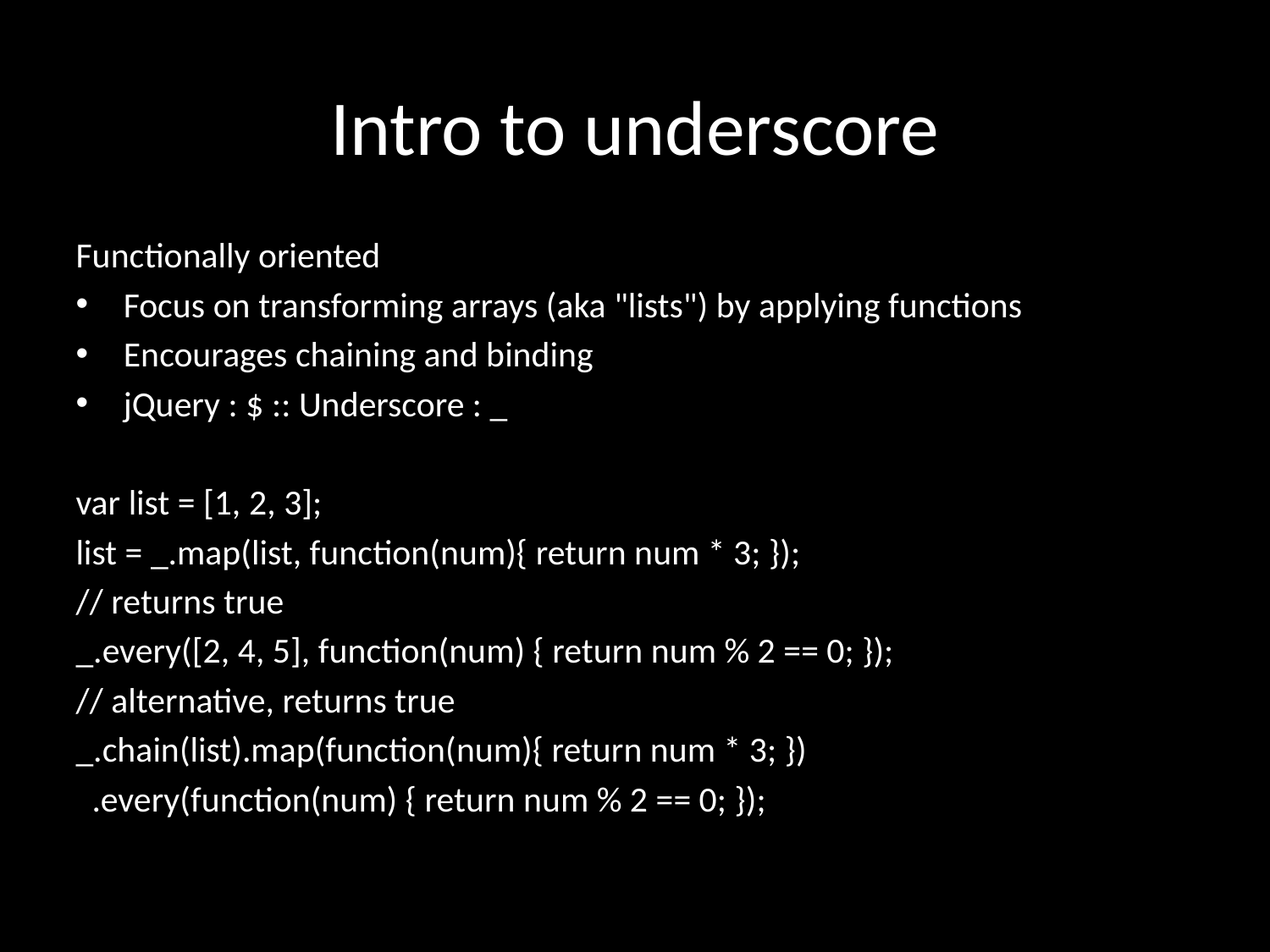

# Intro to underscore
Functionally oriented
Focus on transforming arrays (aka "lists") by applying functions
Encourages chaining and binding
jQuery : $ :: Underscore : _

var list = [1, 2, 3];
list = _.map(list, function(num){ return num * 3; });
// returns true
_.every([2, 4, 5], function(num) { return num % 2 == 0; });
// alternative, returns true
_.chain(list).map(function(num){ return num * 3; })
  .every(function(num) { return num % 2 == 0; });